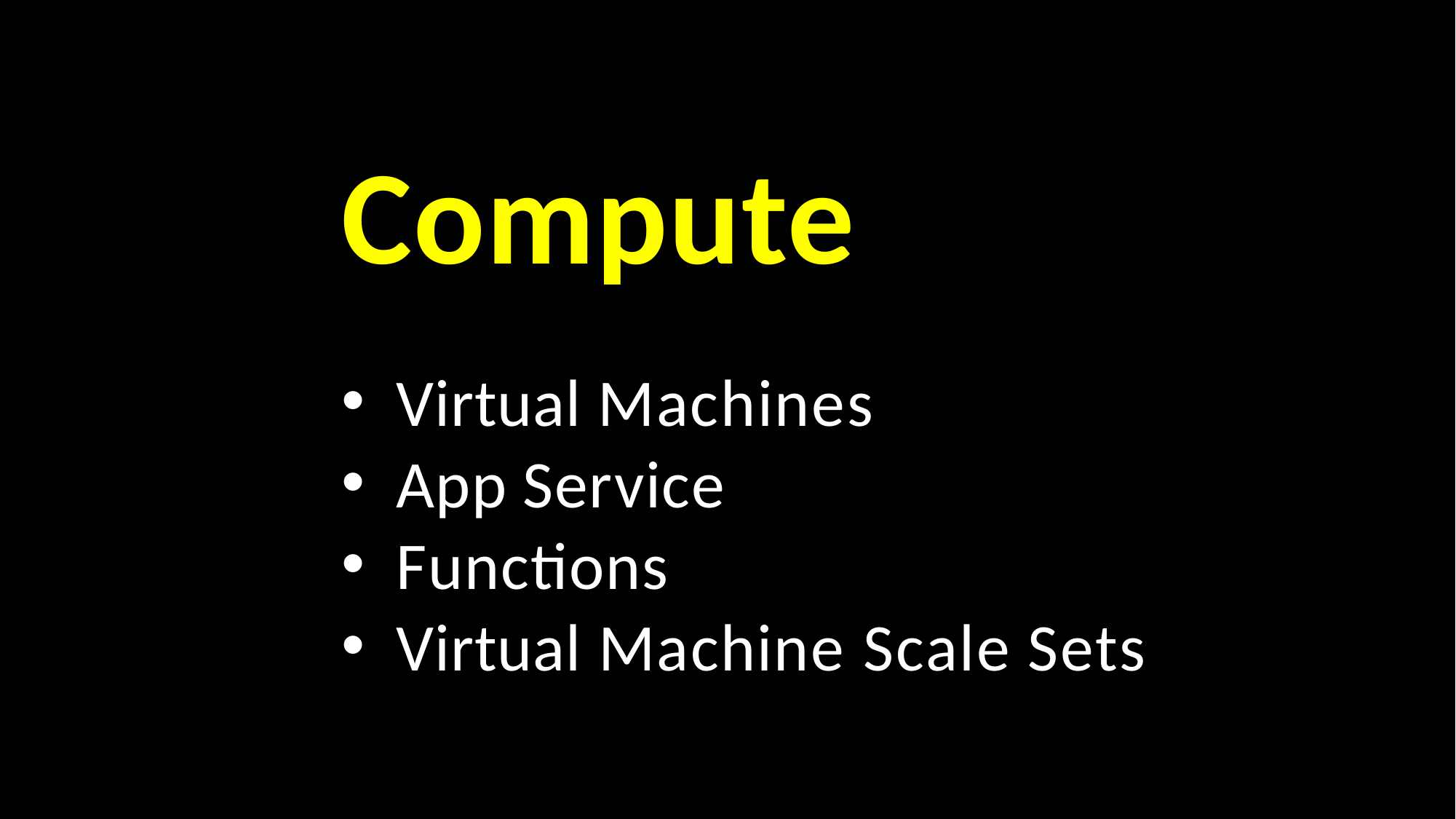

Compute

Virtual Machines
App Service
Functions
Virtual Machine Scale Sets